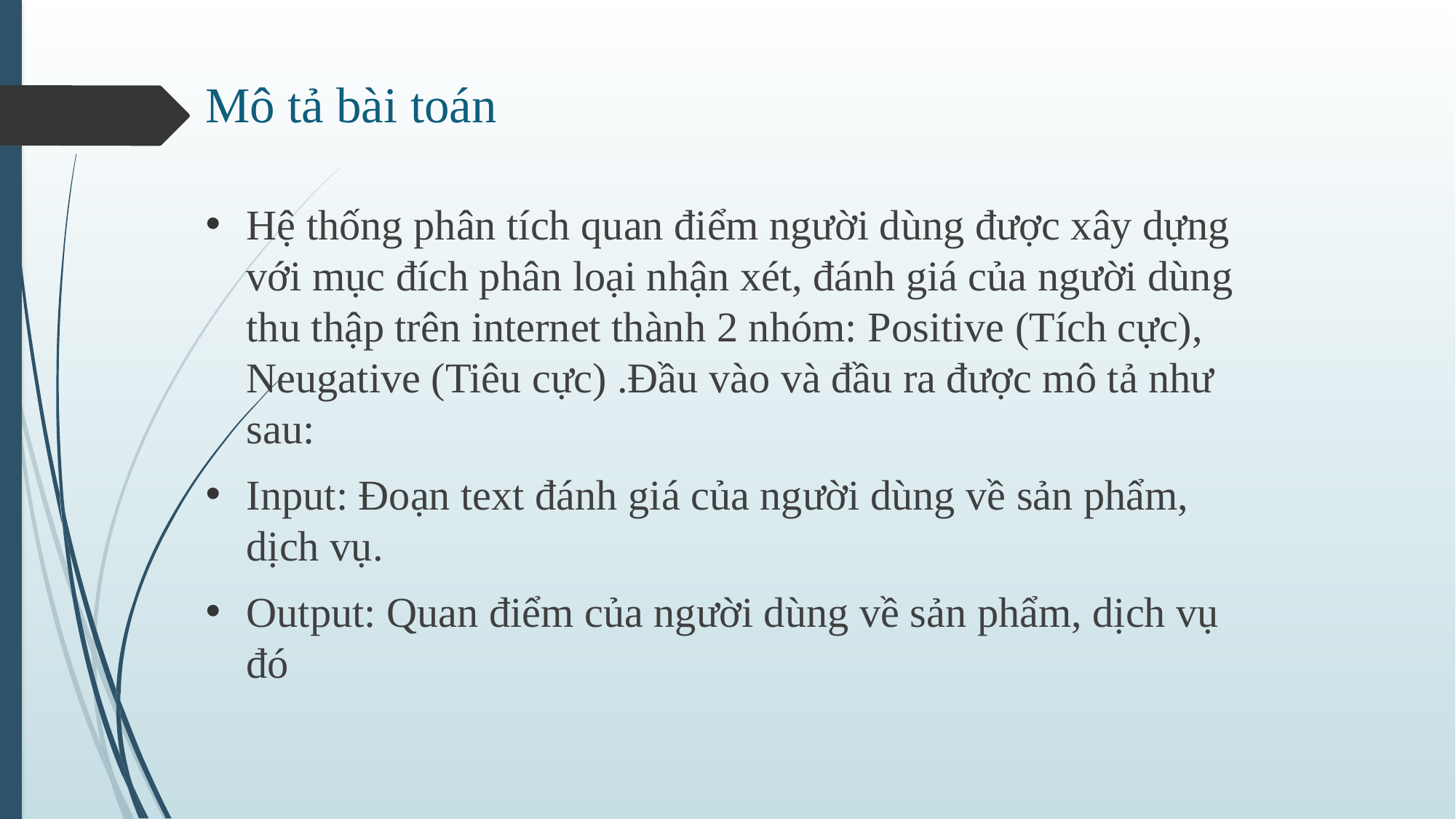

Mô tả bài toán
Hệ thống phân tích quan điểm người dùng được xây dựng với mục đích phân loại nhận xét, đánh giá của người dùng thu thập trên internet thành 2 nhóm: Positive (Tích cực), Neugative (Tiêu cực) .Đầu vào và đầu ra được mô tả như sau:
Input: Đoạn text đánh giá của người dùng về sản phẩm, dịch vụ.
Output: Quan điểm của người dùng về sản phẩm, dịch vụ đó